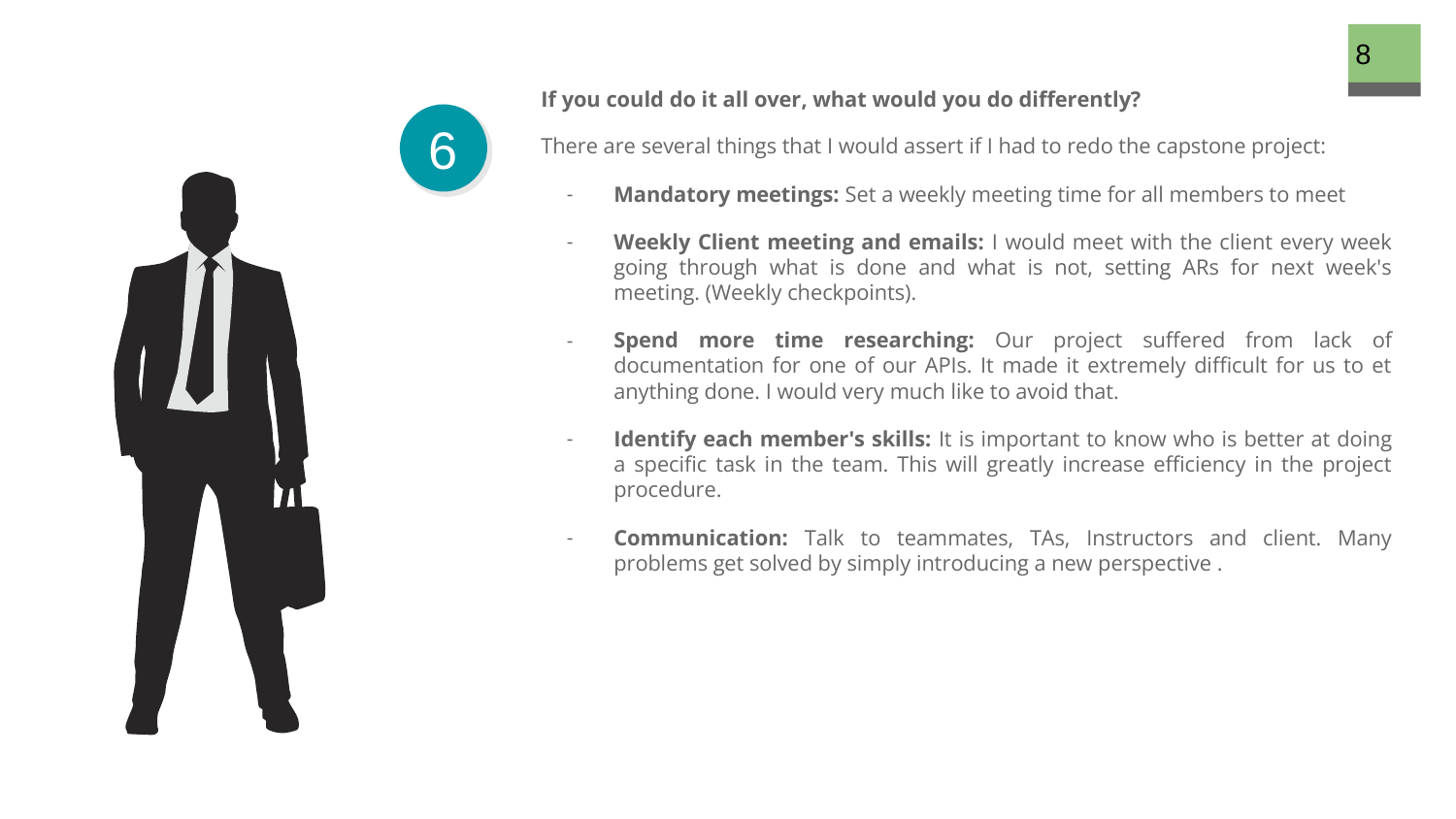

8
If you could do it all over, what would you do differently?
There are several things that I would assert if I had to redo the capstone project:
Mandatory meetings: Set a weekly meeting time for all members to meet
Weekly Client meeting and emails: I would meet with the client every week going through what is done and what is not, setting ARs for next week's meeting. (Weekly checkpoints).
Spend more time researching: Our project suffered from lack of documentation for one of our APIs. It made it extremely difficult for us to et anything done. I would very much like to avoid that.
Identify each member's skills: It is important to know who is better at doing a specific task in the team. This will greatly increase efficiency in the project procedure.
Communication: Talk to teammates, TAs, Instructors and client. Many problems get solved by simply introducing a new perspective .

6